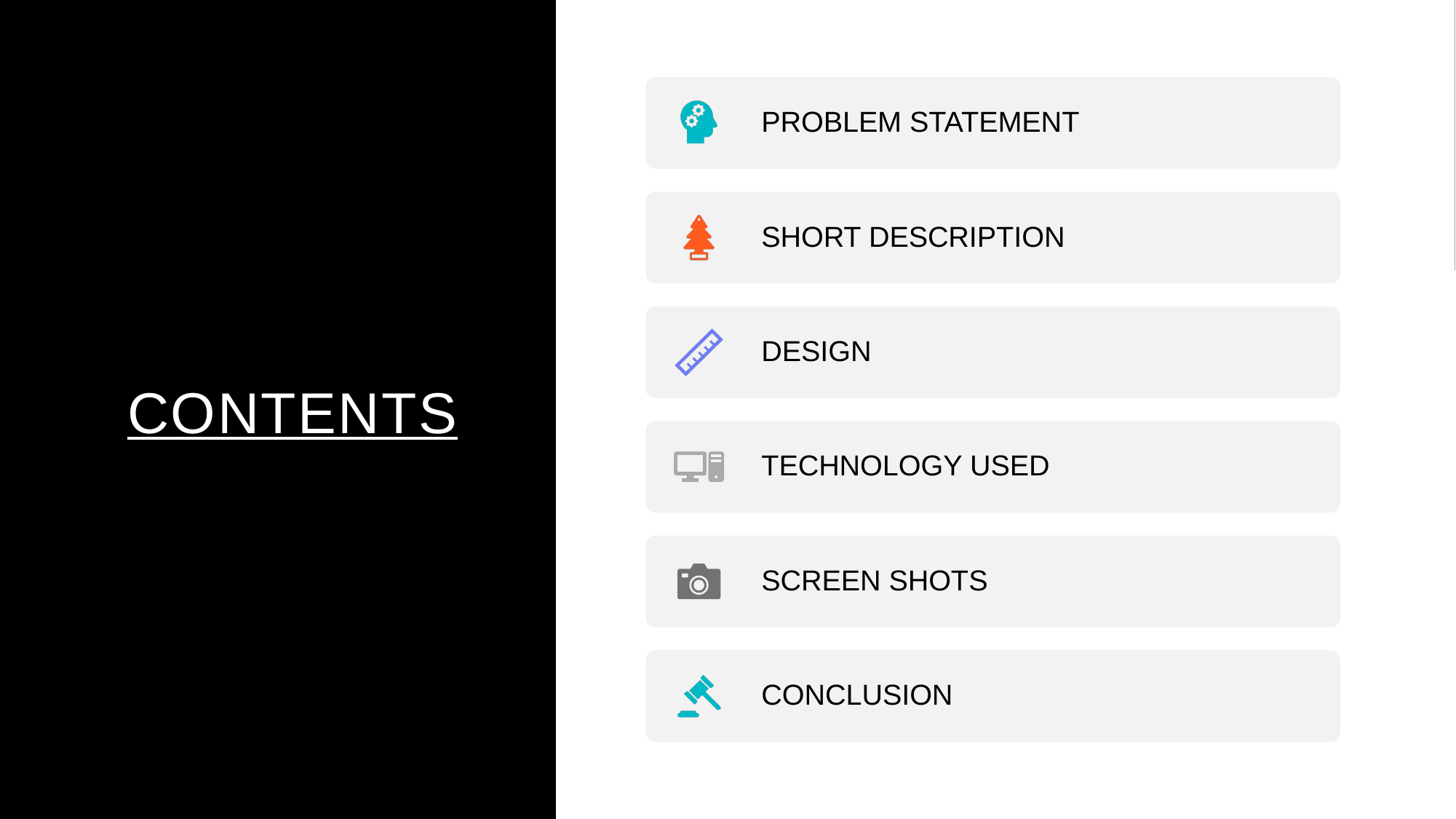

# CONTENTS
PROBLEM STATEMENT
SHORT DESCRIPTION
DESIGN
TECHNOLOGY USED
SCREEN SHOTS
CONCLUSION